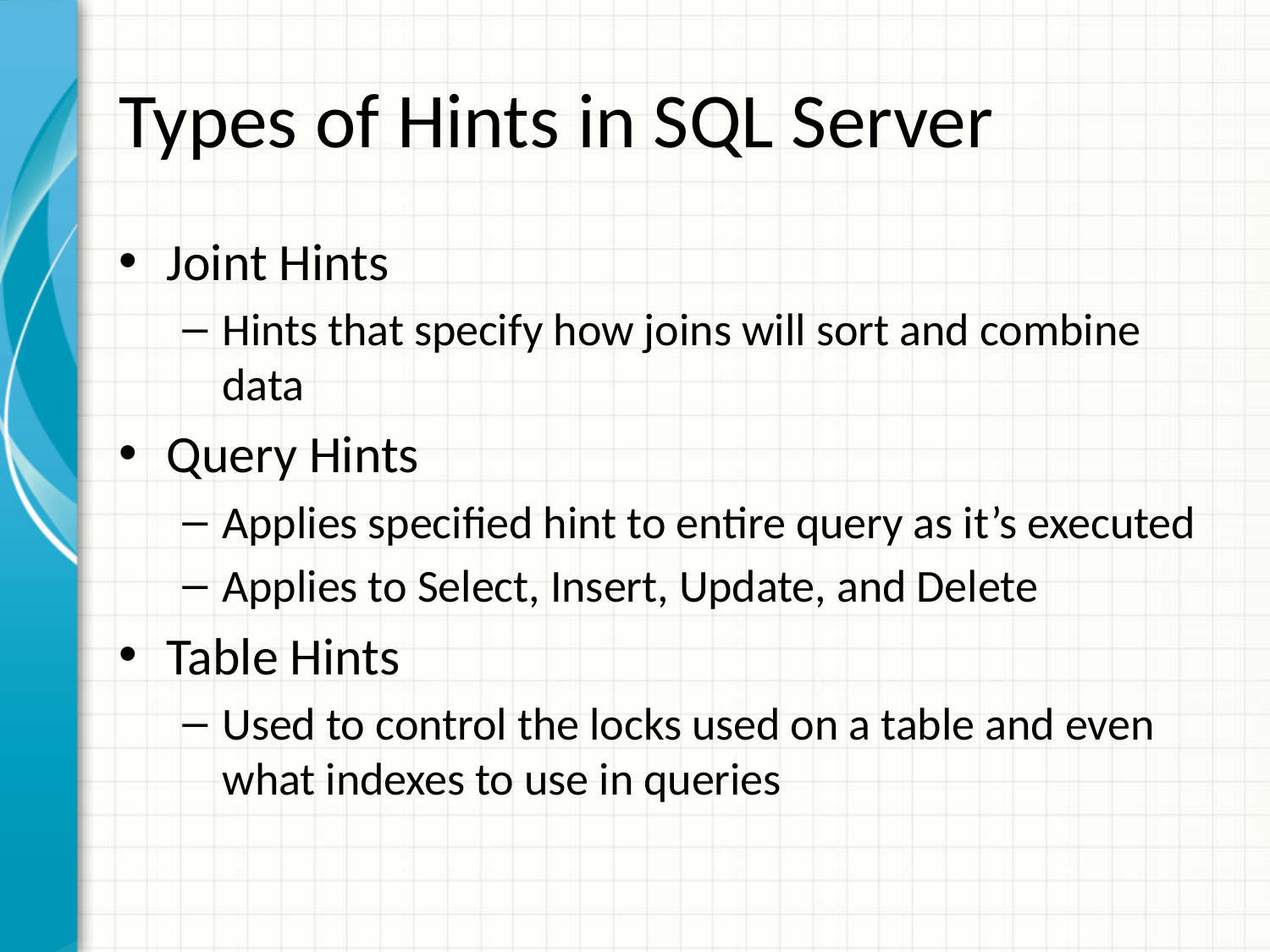

# Types of Hints in SQL Server
Joint Hints
Hints that specify how joins will sort and combine data
Query Hints
Applies specified hint to entire query as it’s executed
Applies to Select, Insert, Update, and Delete
Table Hints
Used to control the locks used on a table and even what indexes to use in queries